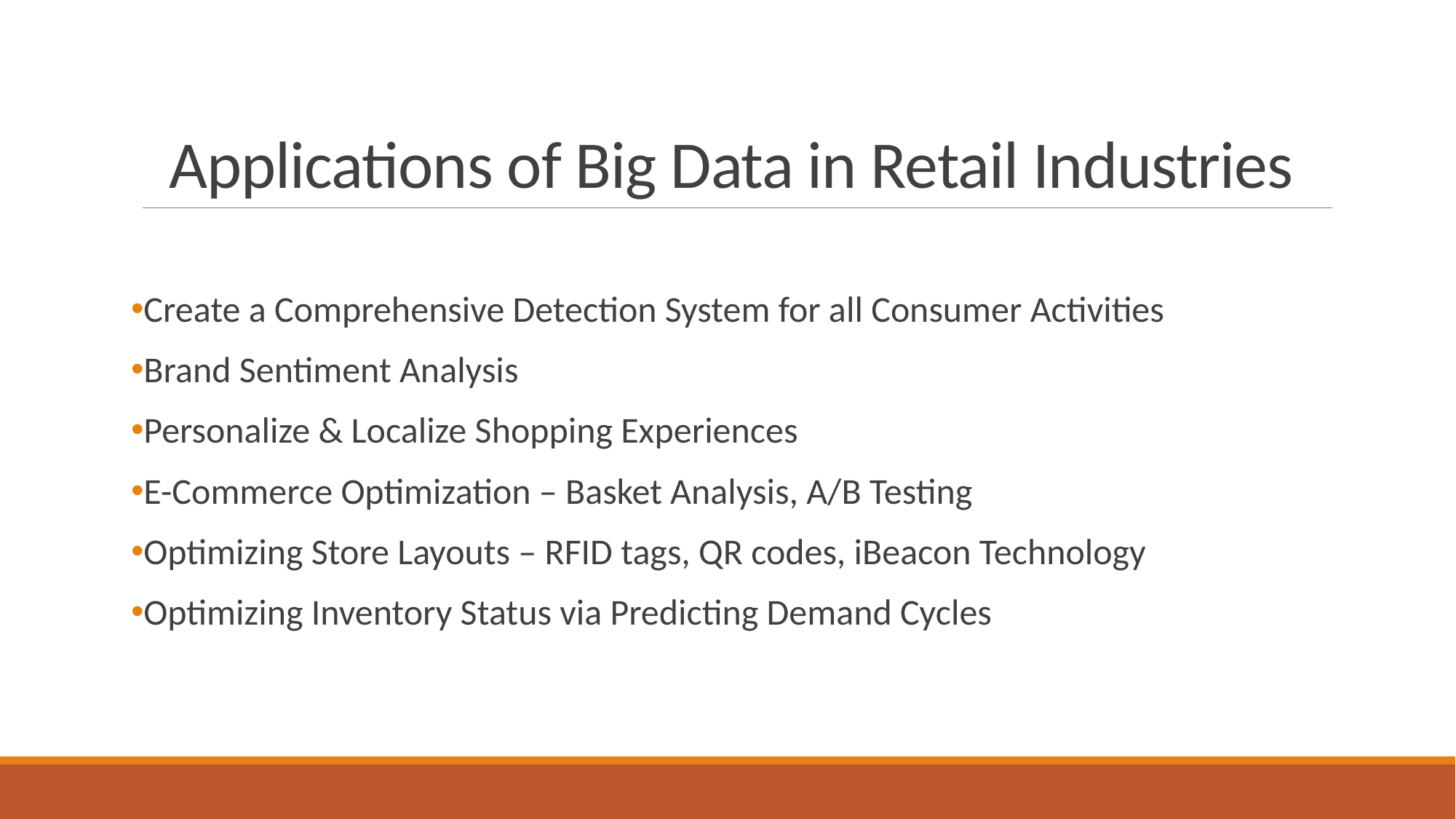

# Applications of Big Data in Retail Industries

Create a Comprehensive Detection System for all Consumer Activities
Brand Sentiment Analysis
Personalize & Localize Shopping Experiences
E-Commerce Optimization – Basket Analysis, A/B Testing
Optimizing Store Layouts – RFID tags, QR codes, iBeacon Technology
Optimizing Inventory Status via Predicting Demand Cycles